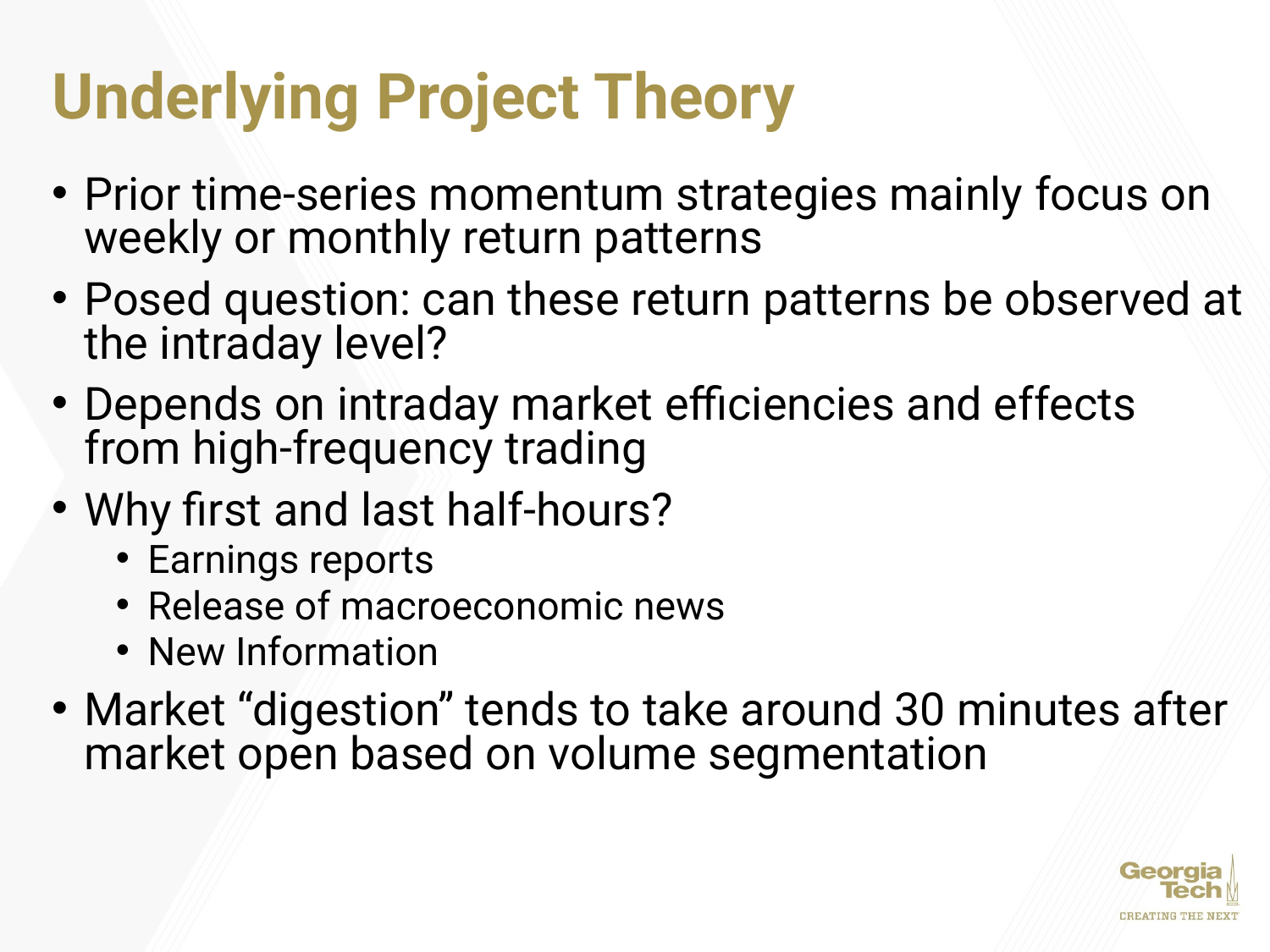

# Underlying Project Theory
Prior time-series momentum strategies mainly focus on weekly or monthly return patterns
Posed question: can these return patterns be observed at the intraday level?
Depends on intraday market efficiencies and effects from high-frequency trading
Why first and last half-hours?
Earnings reports
Release of macroeconomic news
New Information
Market “digestion” tends to take around 30 minutes after market open based on volume segmentation